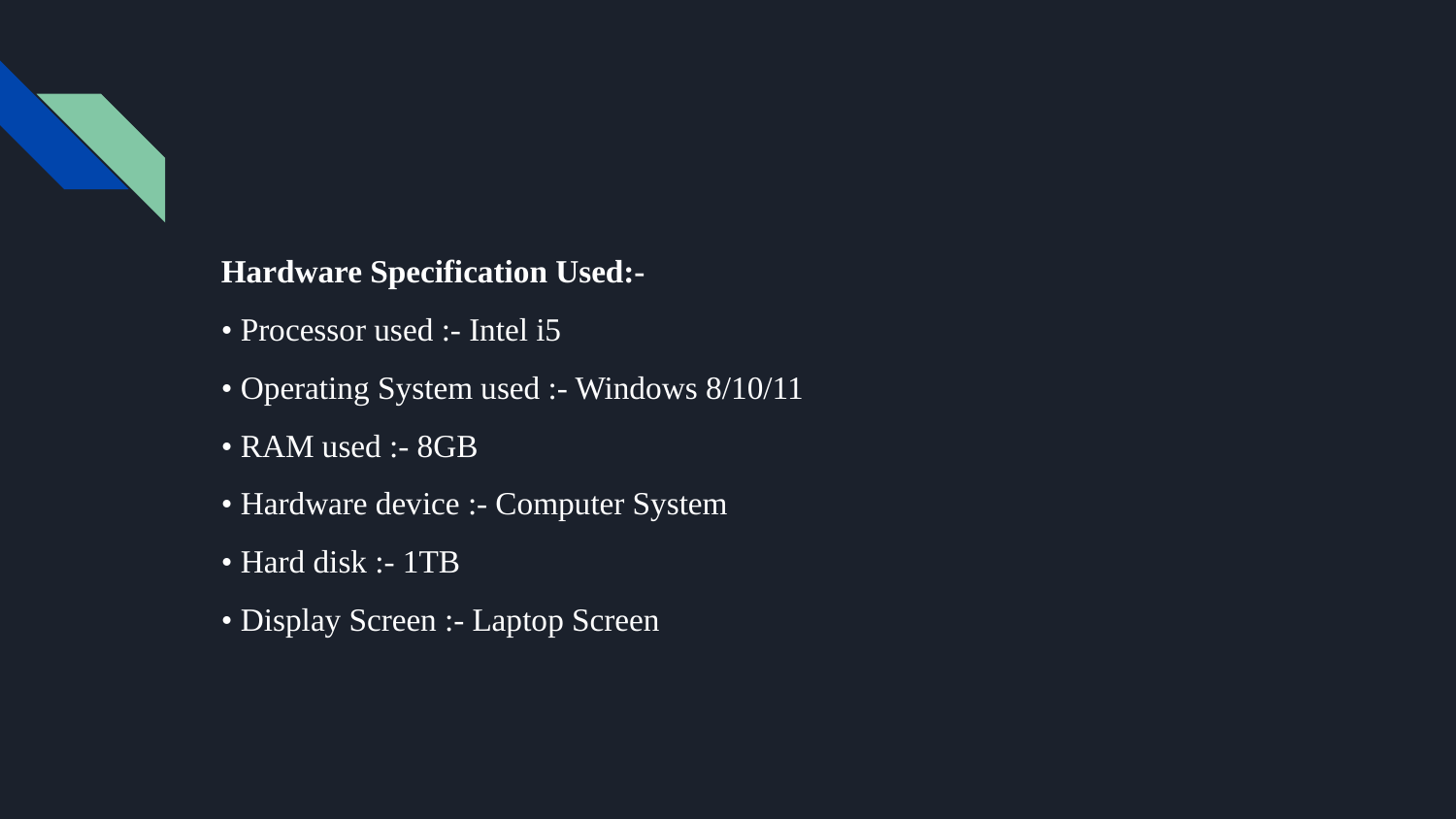

# Hardware Specification Used:- • Processor used :- Intel i5 • Operating System used :- Windows 8/10/11 • RAM used :- 8GB • Hardware device :- Computer System • Hard disk :- 1TB • Display Screen :- Laptop Screen